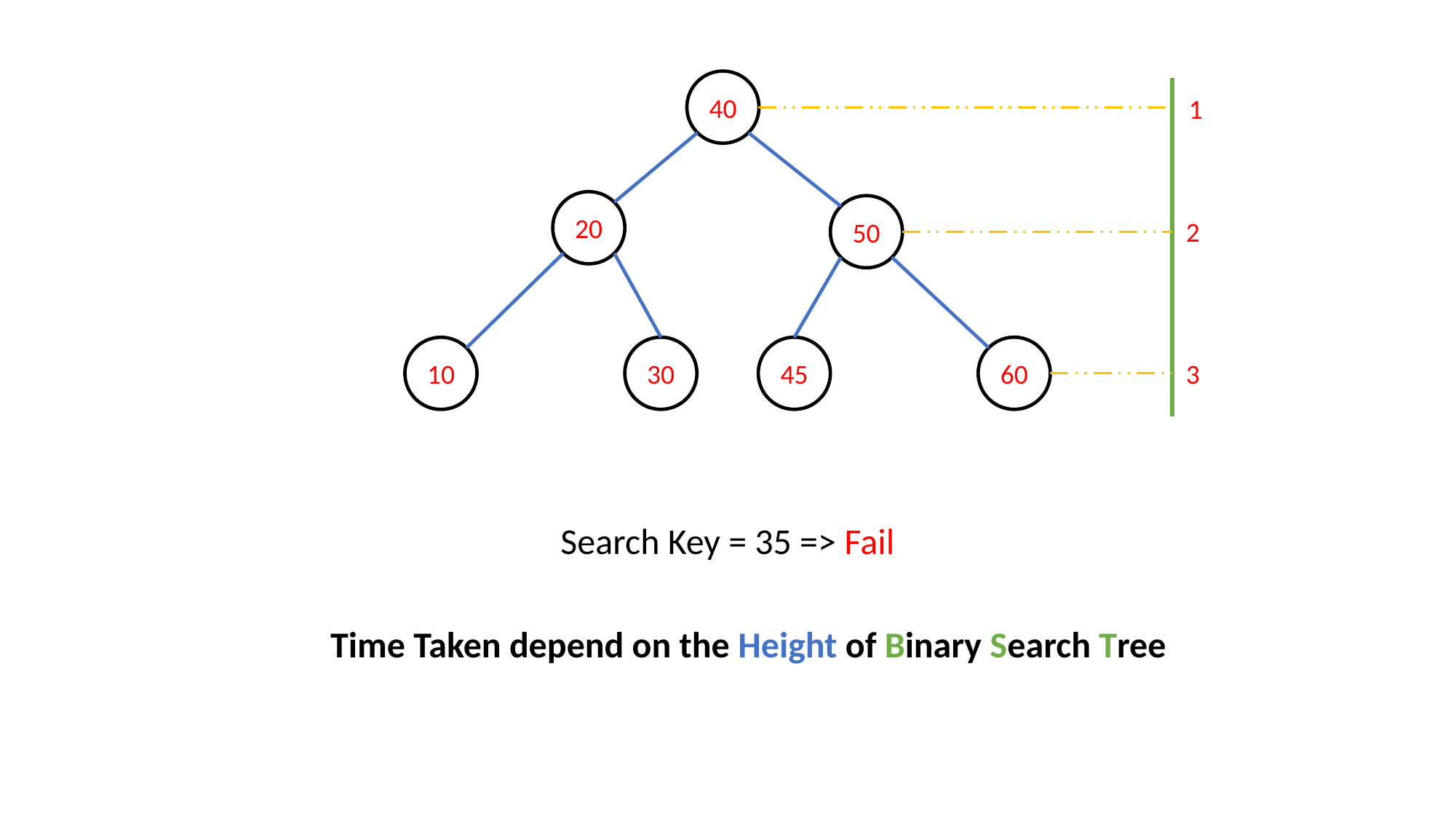

40
1
20
50
2
60
45
30
10
3
Search Key = 35 => Fail
Time Taken depend on the Height of Binary Search Tree